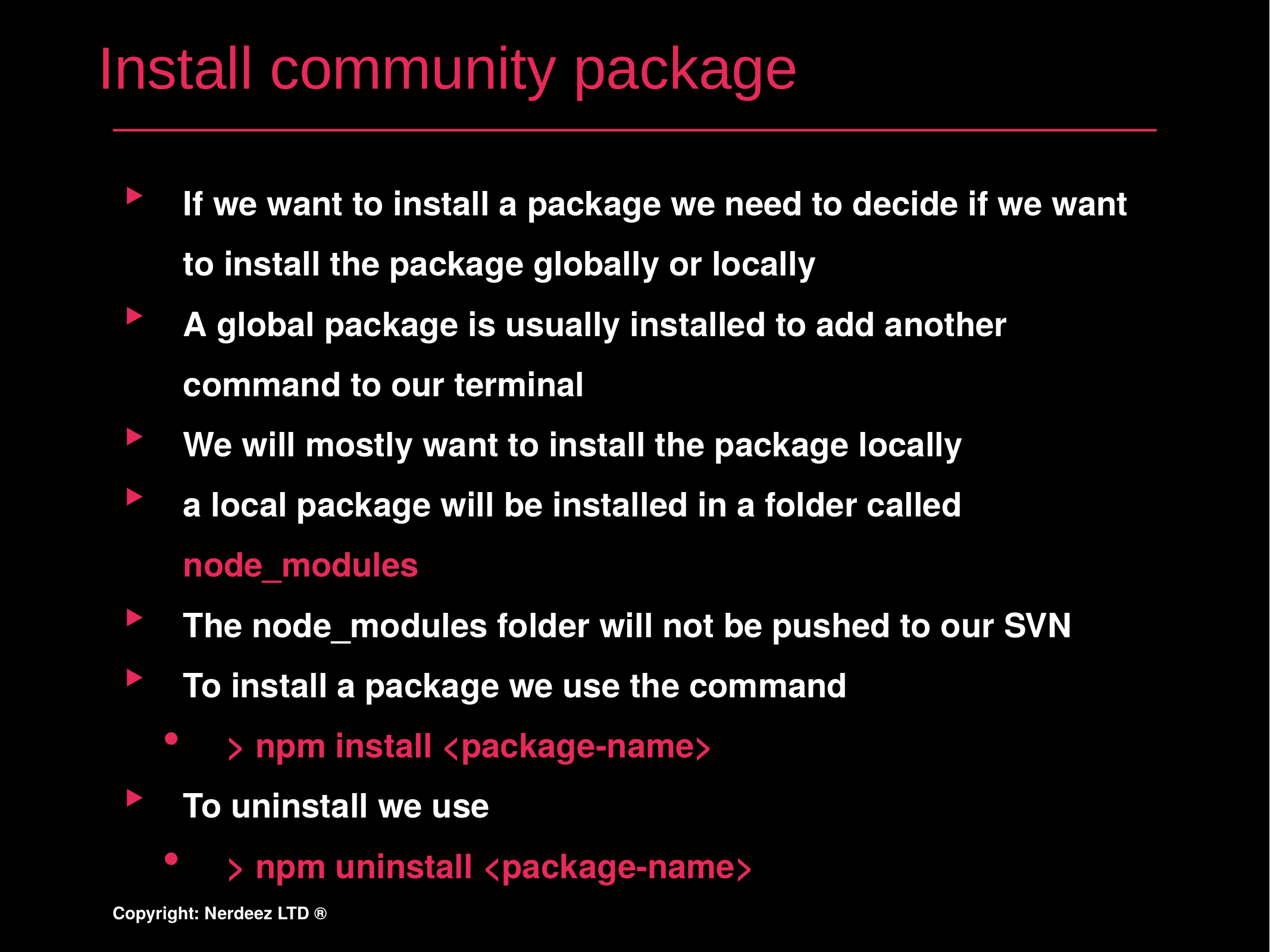

# Install community package

If we want to install a package we need to decide if we want to install the package globally or locally
A global package is usually installed to add another command to our terminal
We will mostly want to install the package locally
a local package will be installed in a folder called node_modules
The node_modules folder will not be pushed to our SVN
To install a package we use the command
> npm install <package-name>
To uninstall we use
> npm uninstall <package-name>

Copyright: Nerdeez LTD ®